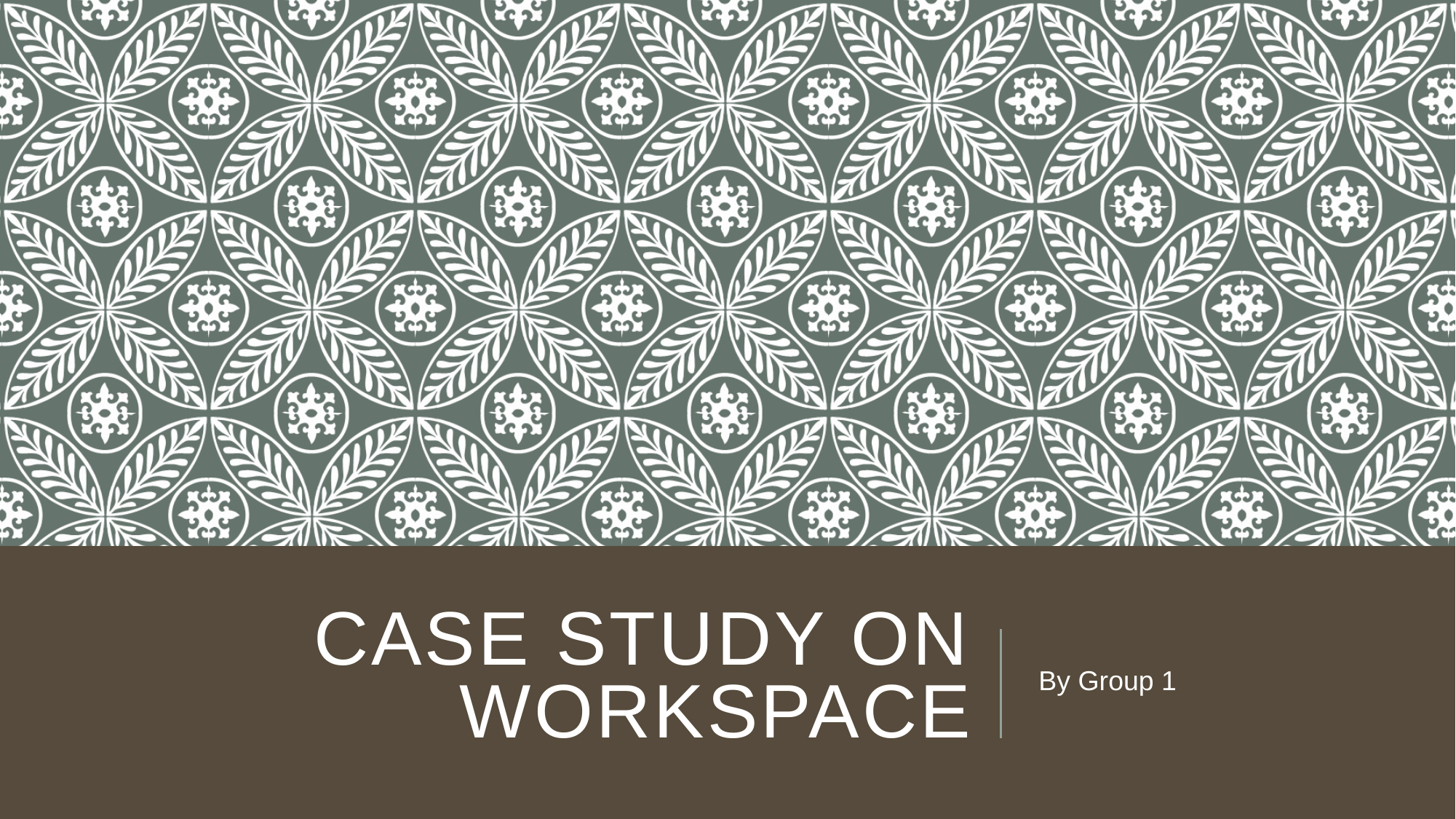

# Case Study On Workspace
By Group 1